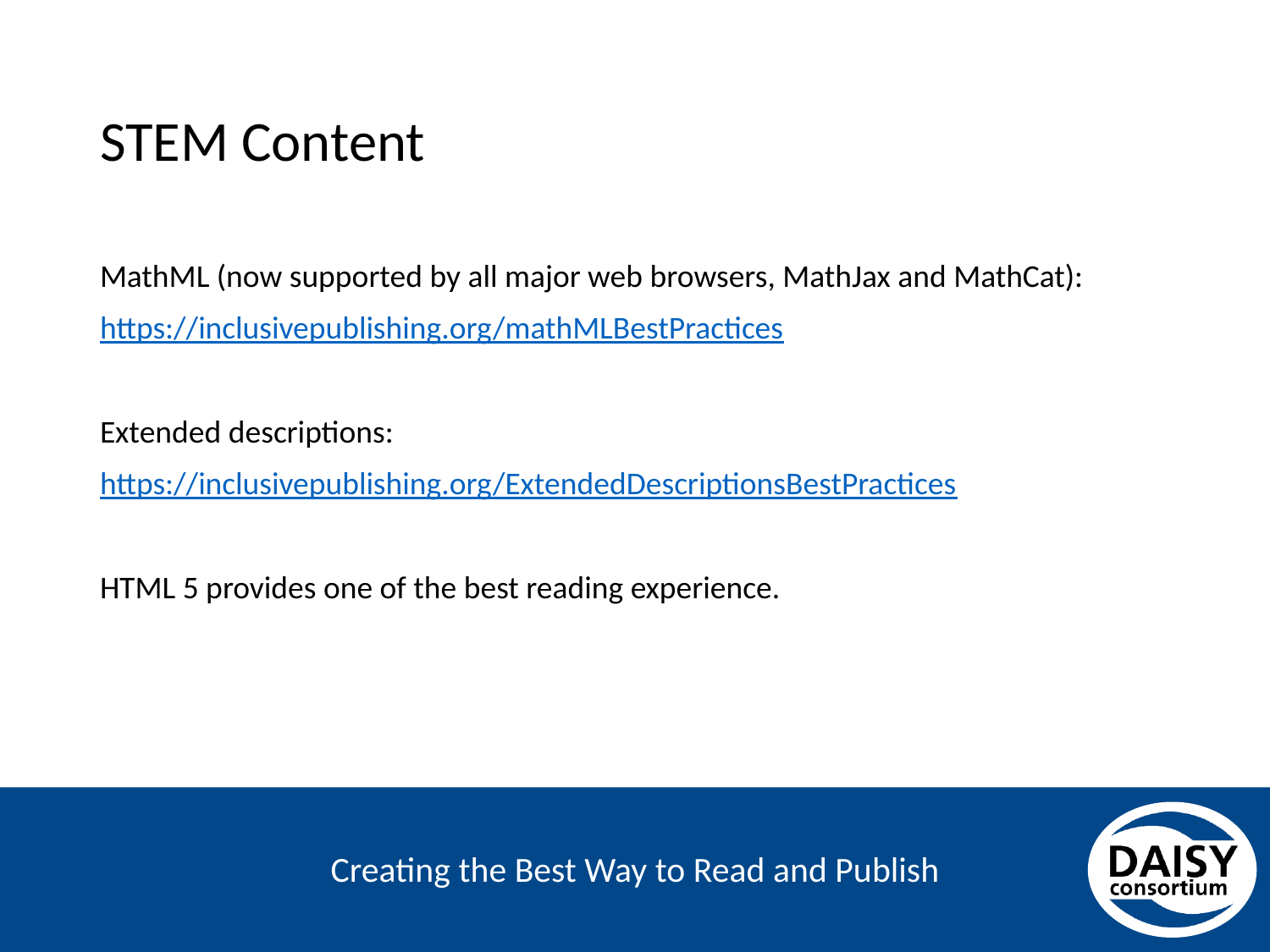

# STEM Content
MathML (now supported by all major web browsers, MathJax and MathCat):
https://inclusivepublishing.org/mathMLBestPractices

Extended descriptions:
https://inclusivepublishing.org/ExtendedDescriptionsBestPractices

HTML 5 provides one of the best reading experience.